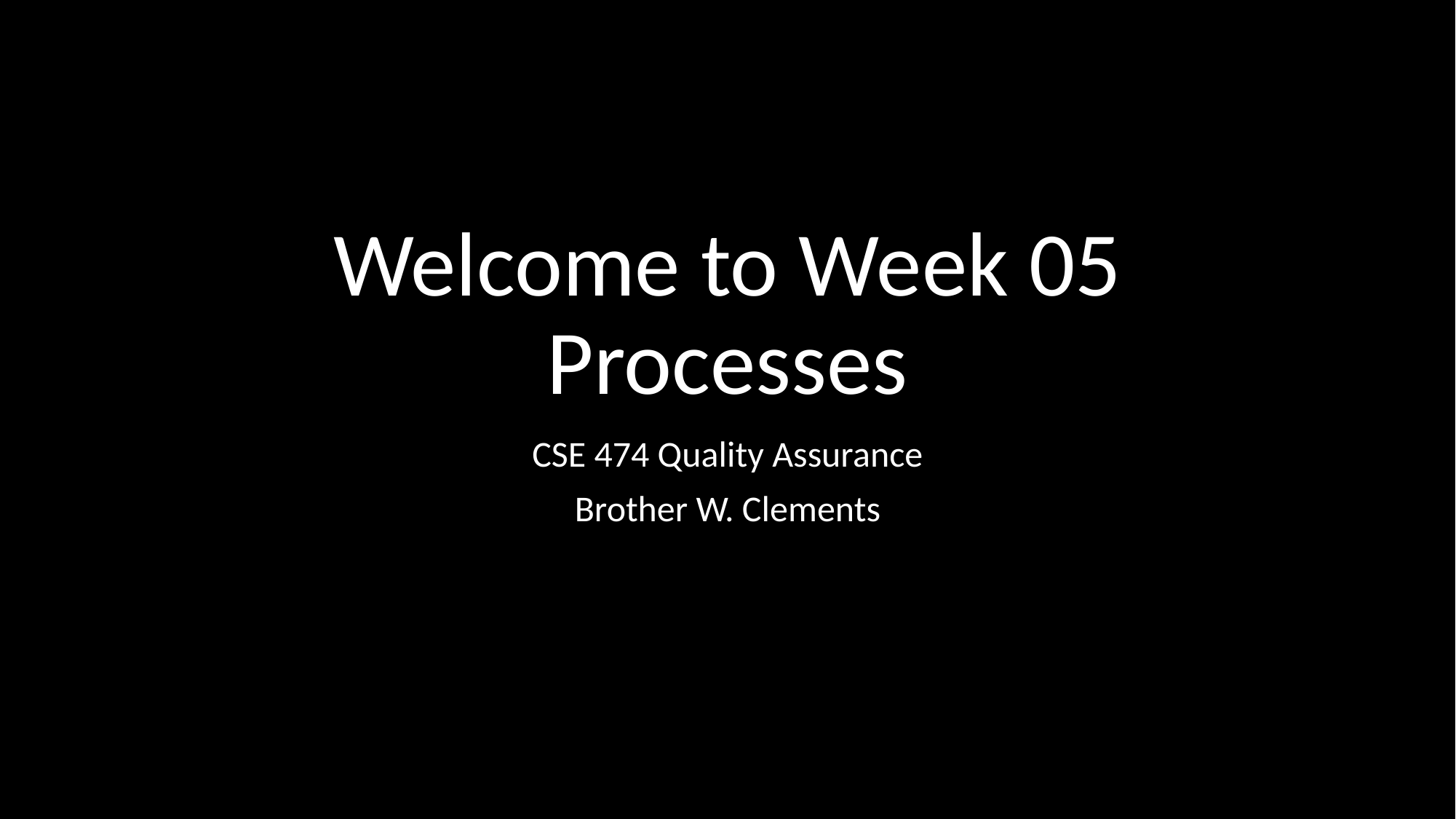

# Welcome to Week 05 Processes
CSE 474 Quality Assurance
Brother W. Clements